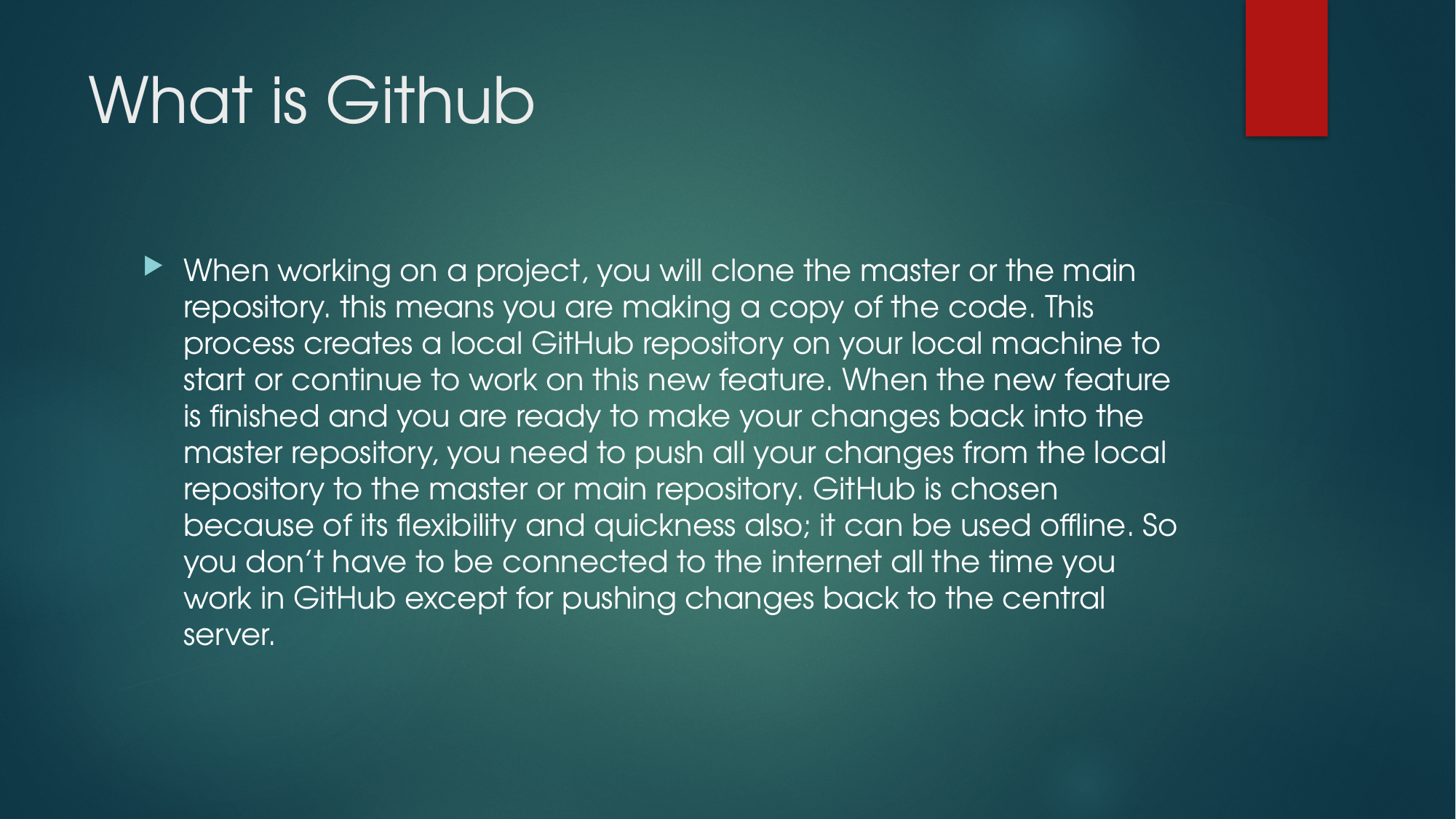

# What is Github
When working on a project, you will clone the master or the main repository. this means you are making a copy of the code. This process creates a local GitHub repository on your local machine to start or continue to work on this new feature. When the new feature is finished and you are ready to make your changes back into the master repository, you need to push all your changes from the local repository to the master or main repository. GitHub is chosen because of its flexibility and quickness also; it can be used offline. So you don’t have to be connected to the internet all the time you work in GitHub except for pushing changes back to the central server.